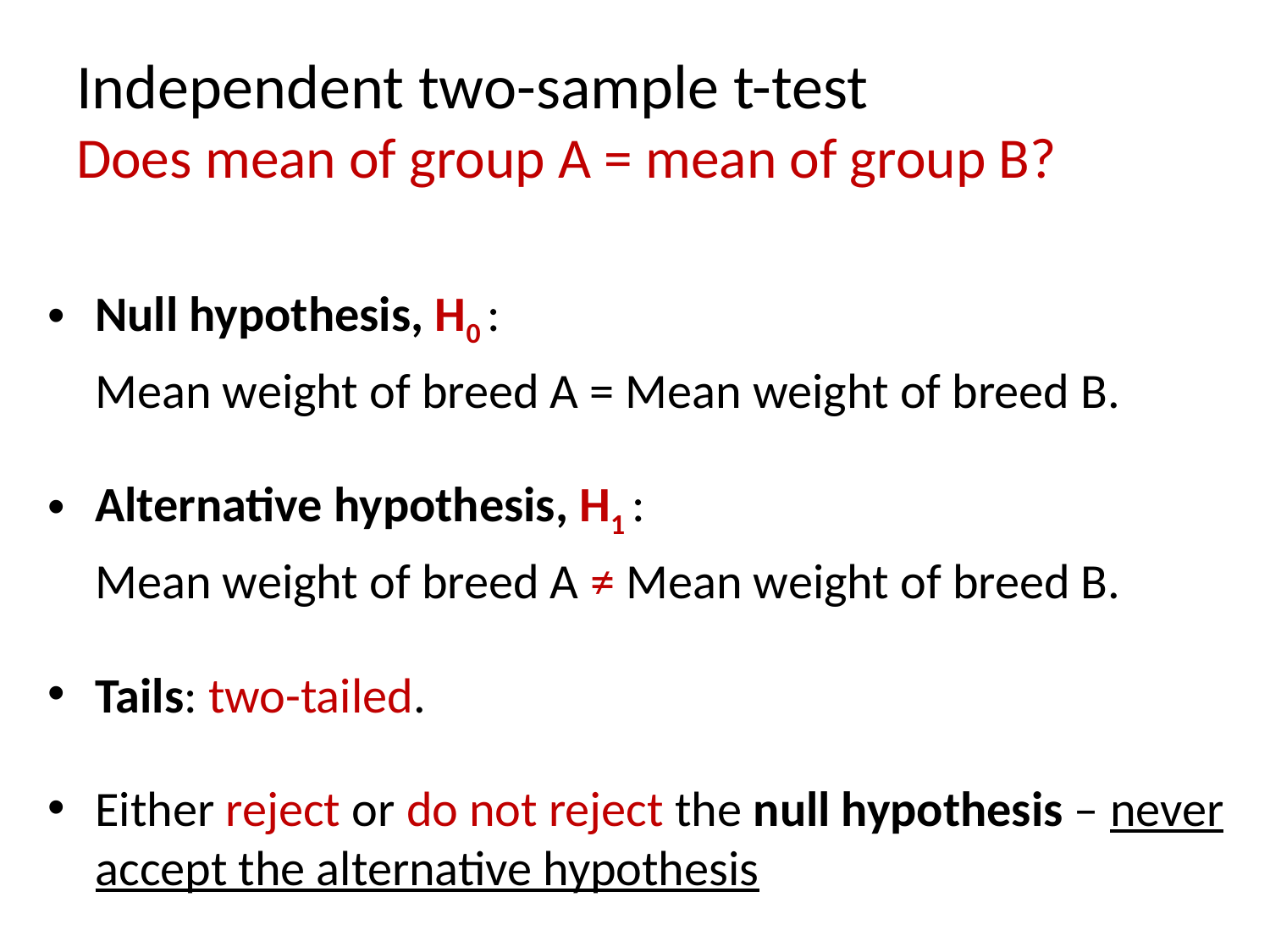

# Independent two-sample t-test Does mean of group A = mean of group B?

Null hypothesis, H0 :
	Mean weight of breed A = Mean weight of breed B.

Alternative hypothesis, H1 :
	Mean weight of breed A ≠ Mean weight of breed B.

Tails: two-tailed.

Either reject or do not reject the null hypothesis – never accept the alternative hypothesis